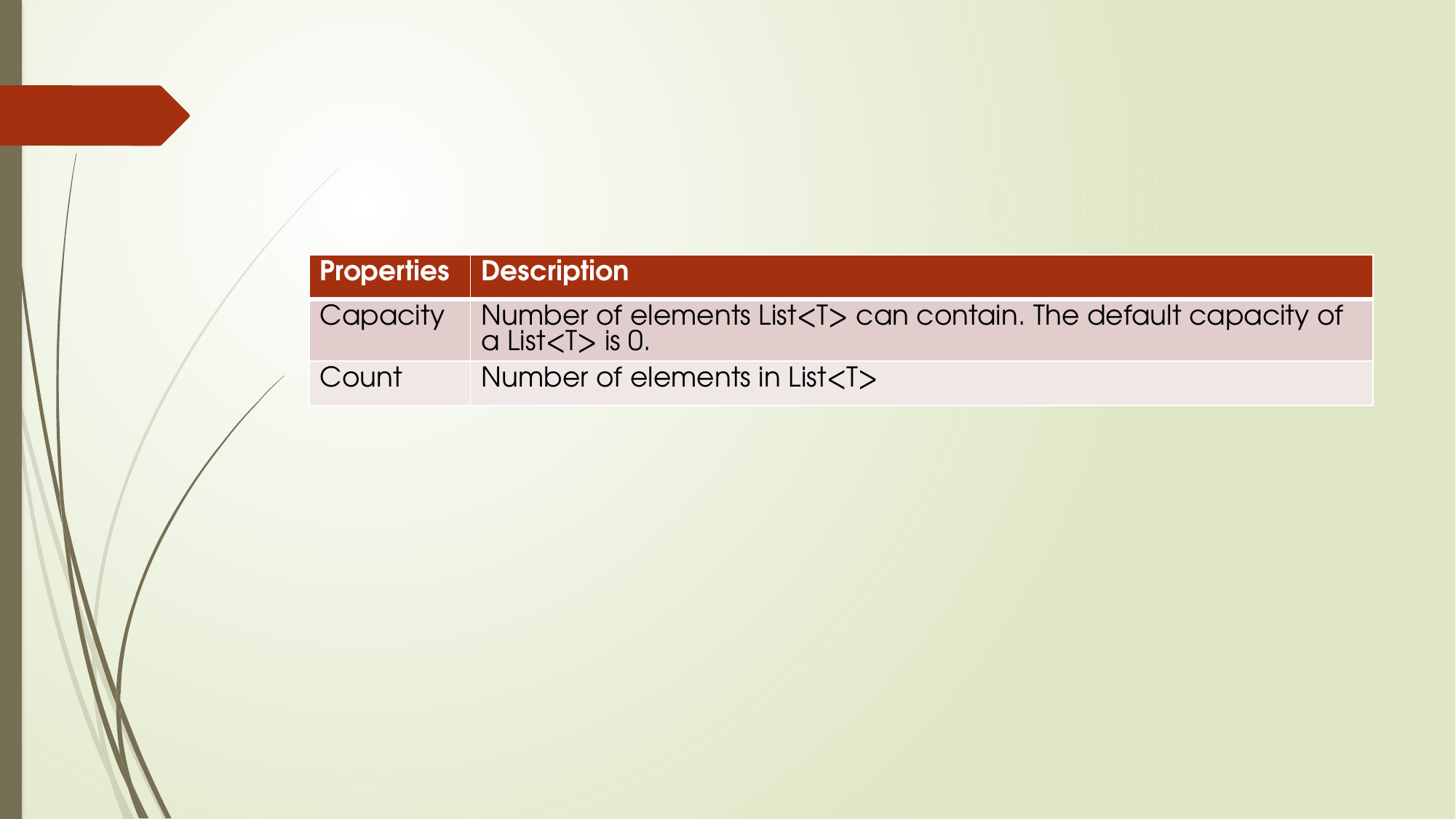

#
| Properties | Description |
| --- | --- |
| Capacity | Number of elements List<T> can contain. The default capacity of a List<T> is 0. |
| Count | Number of elements in List<T> |